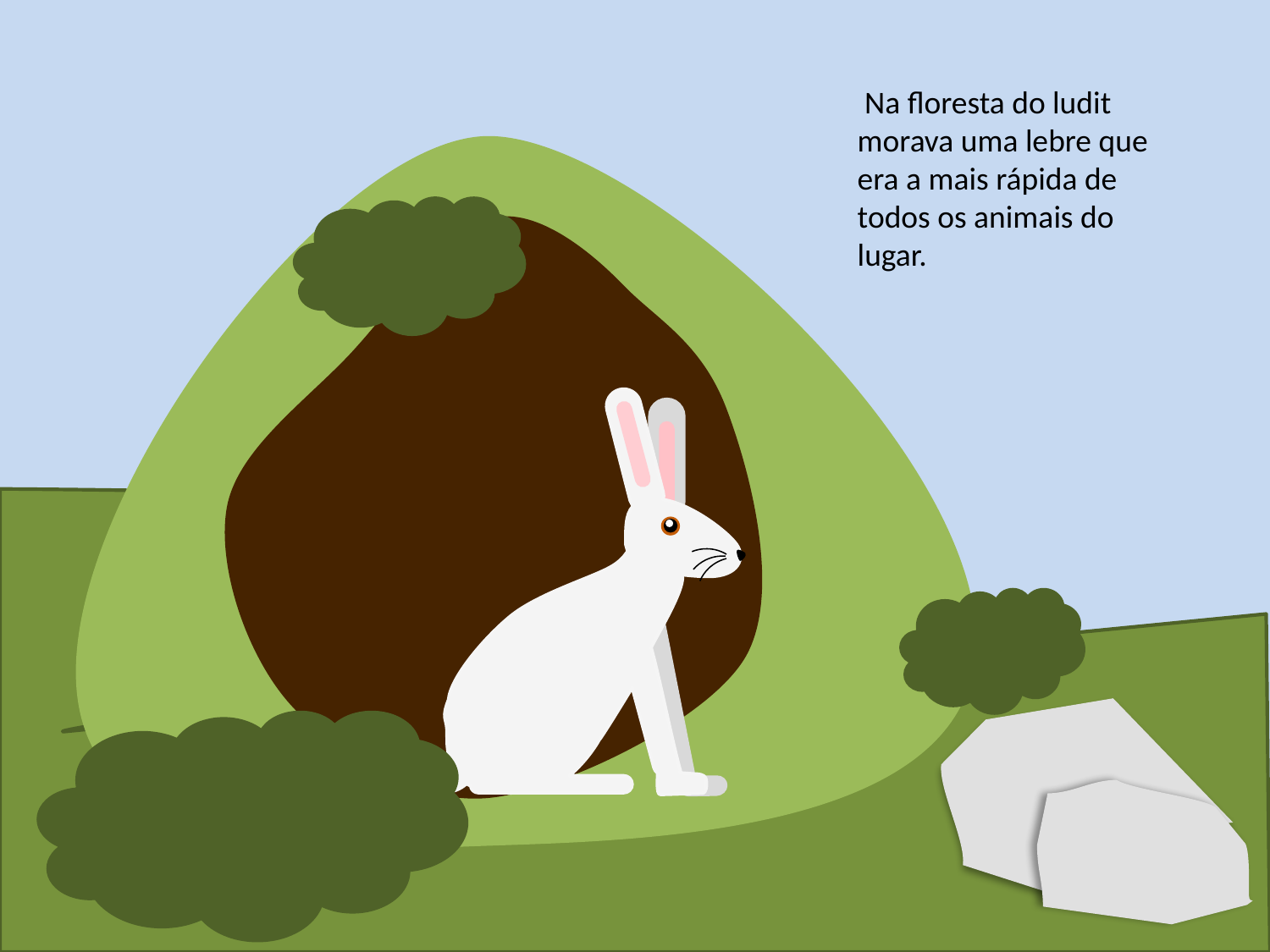

Na floresta do ludit morava uma lebre que era a mais rápida de todos os animais do lugar.